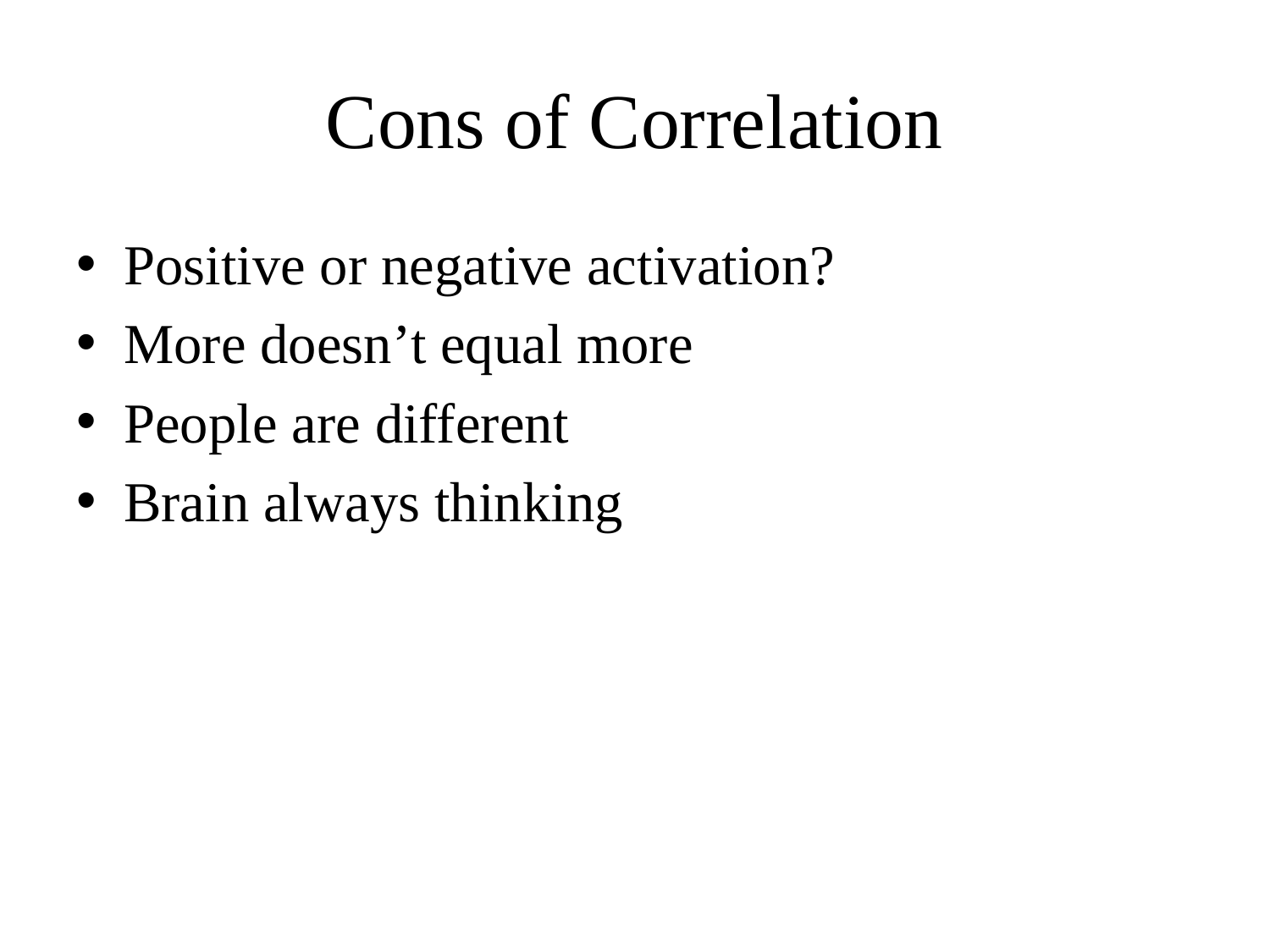

# Cons of Correlation
Positive or negative activation?
More doesn’t equal more
People are different
Brain always thinking